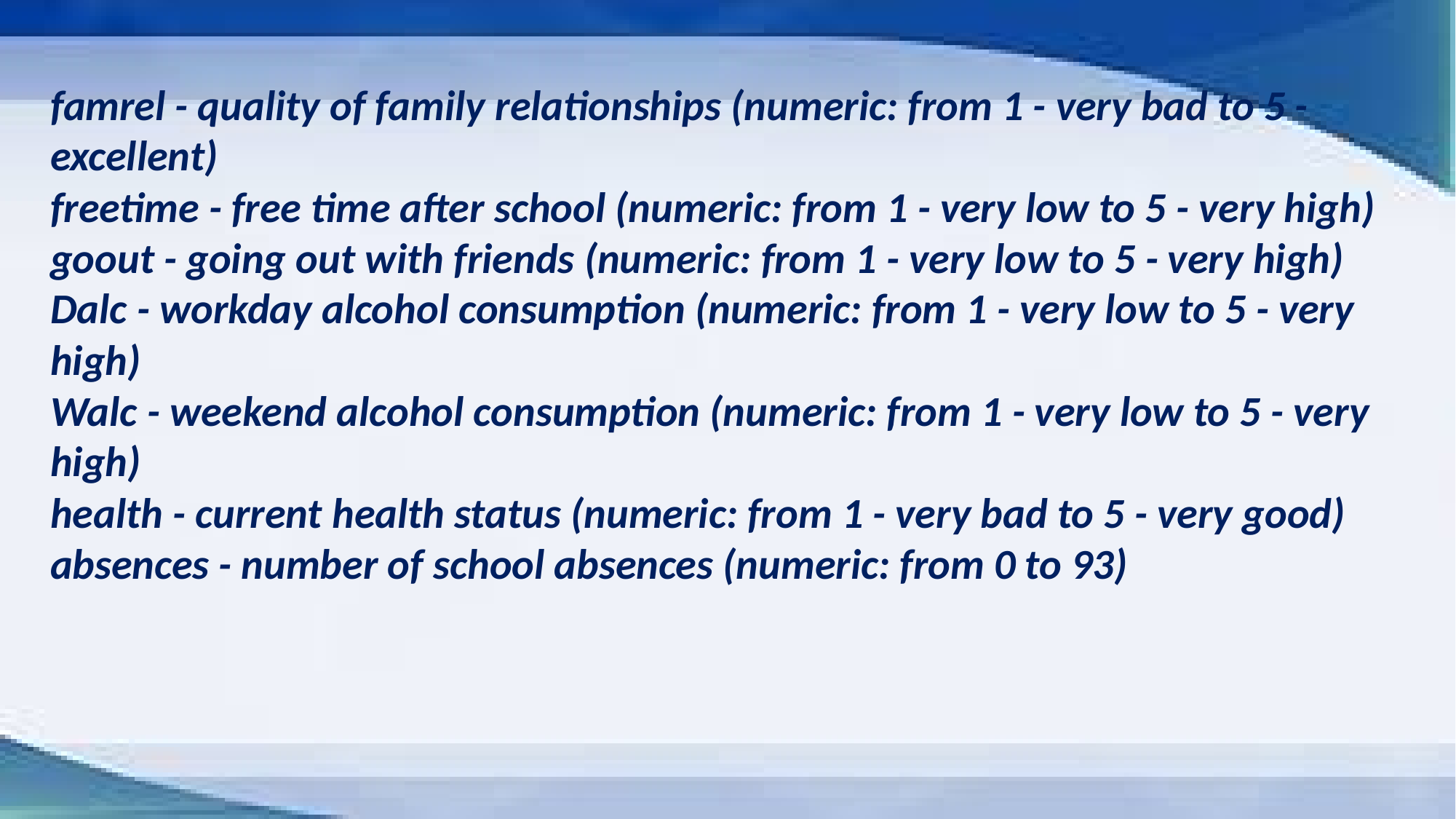

famrel - quality of family relationships (numeric: from 1 - very bad to 5 - excellent)
freetime - free time after school (numeric: from 1 - very low to 5 - very high)
goout - going out with friends (numeric: from 1 - very low to 5 - very high)
Dalc - workday alcohol consumption (numeric: from 1 - very low to 5 - very high)
Walc - weekend alcohol consumption (numeric: from 1 - very low to 5 - very high)
health - current health status (numeric: from 1 - very bad to 5 - very good)
absences - number of school absences (numeric: from 0 to 93)